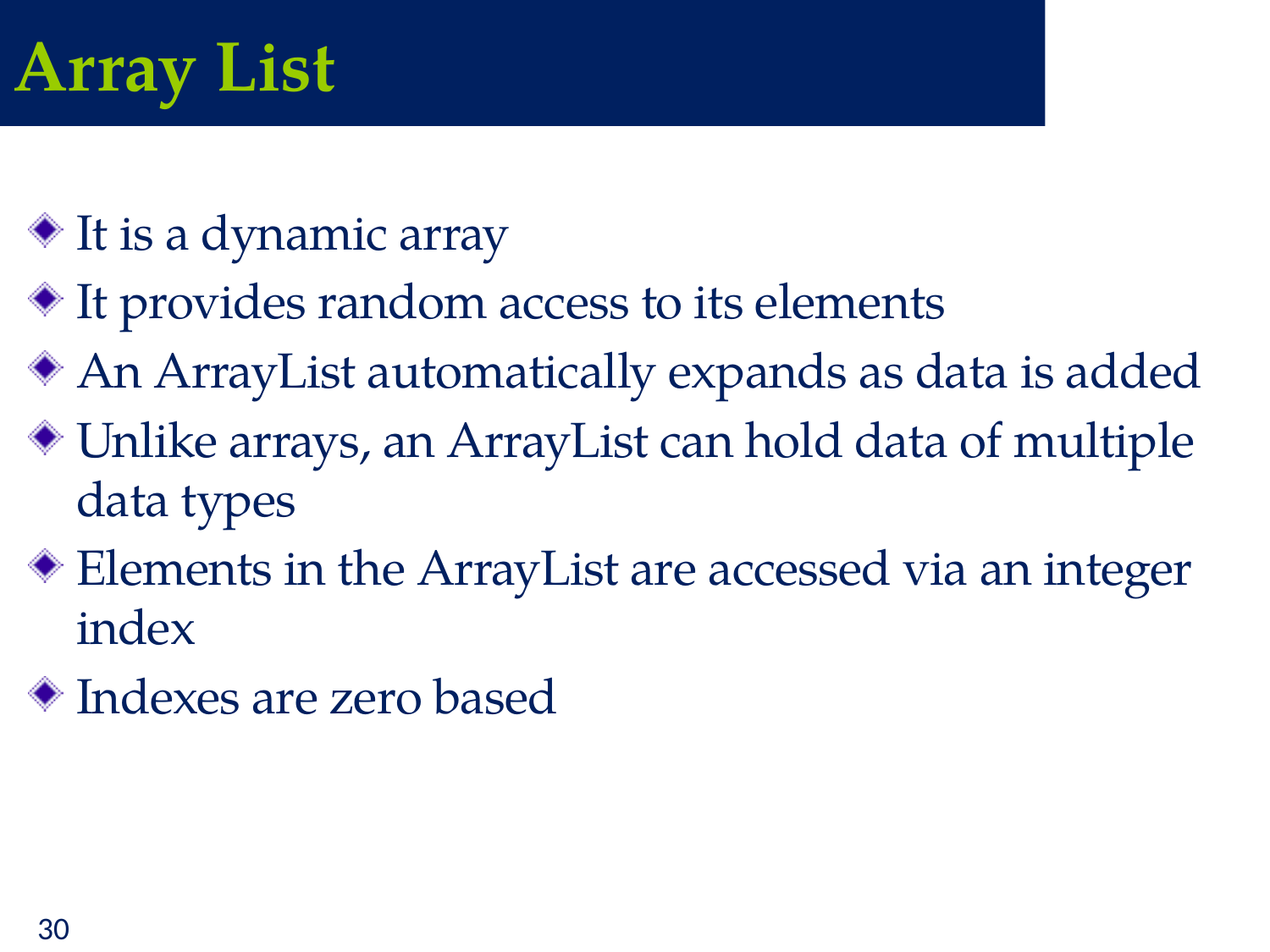

# Array List

It is a dynamic array
It provides random access to its elements
An ArrayList automatically expands as data is added
Unlike arrays, an ArrayList can hold data of multiple data types
Elements in the ArrayList are accessed via an integer index
Indexes are zero based
30